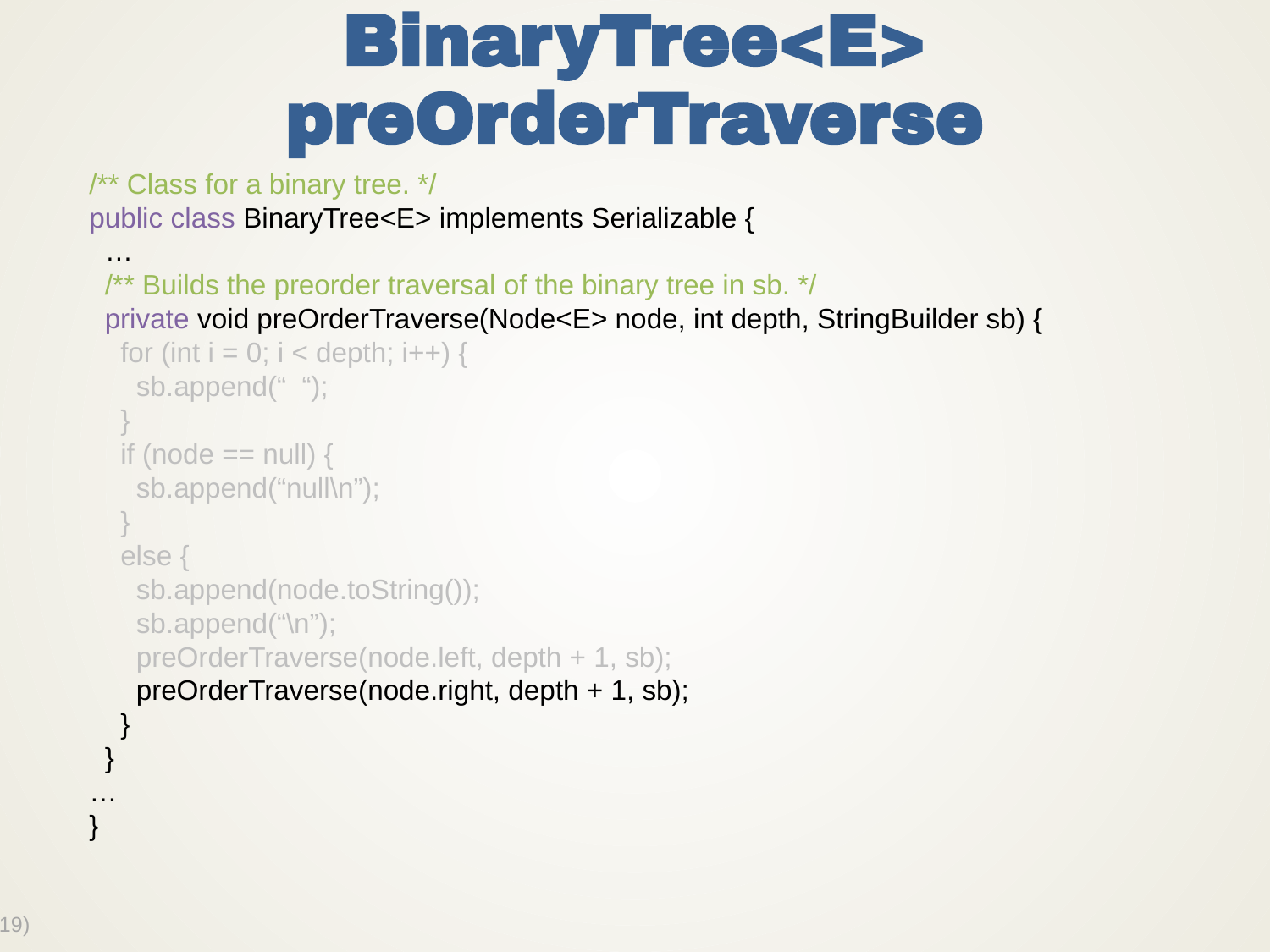

# BinaryTree<E> preOrderTraverse

/** Class for a binary tree. */
public class BinaryTree<E> implements Serializable {
  …
  /** Builds the preorder traversal of the binary tree in sb. */
  private void preOrderTraverse(Node<E> node, int depth, StringBuilder sb) {
    for (int i = 0; i < depth; i++) {
      sb.append(“  “);
    }
    if (node == null) {
      sb.append(“null\n”);
    }
    else {
      sb.append(node.toString());
      sb.append(“\n”);
      preOrderTraverse(node.left, depth + 1, sb);
      preOrderTraverse(node.right, depth + 1, sb);
    }
  }
…
}